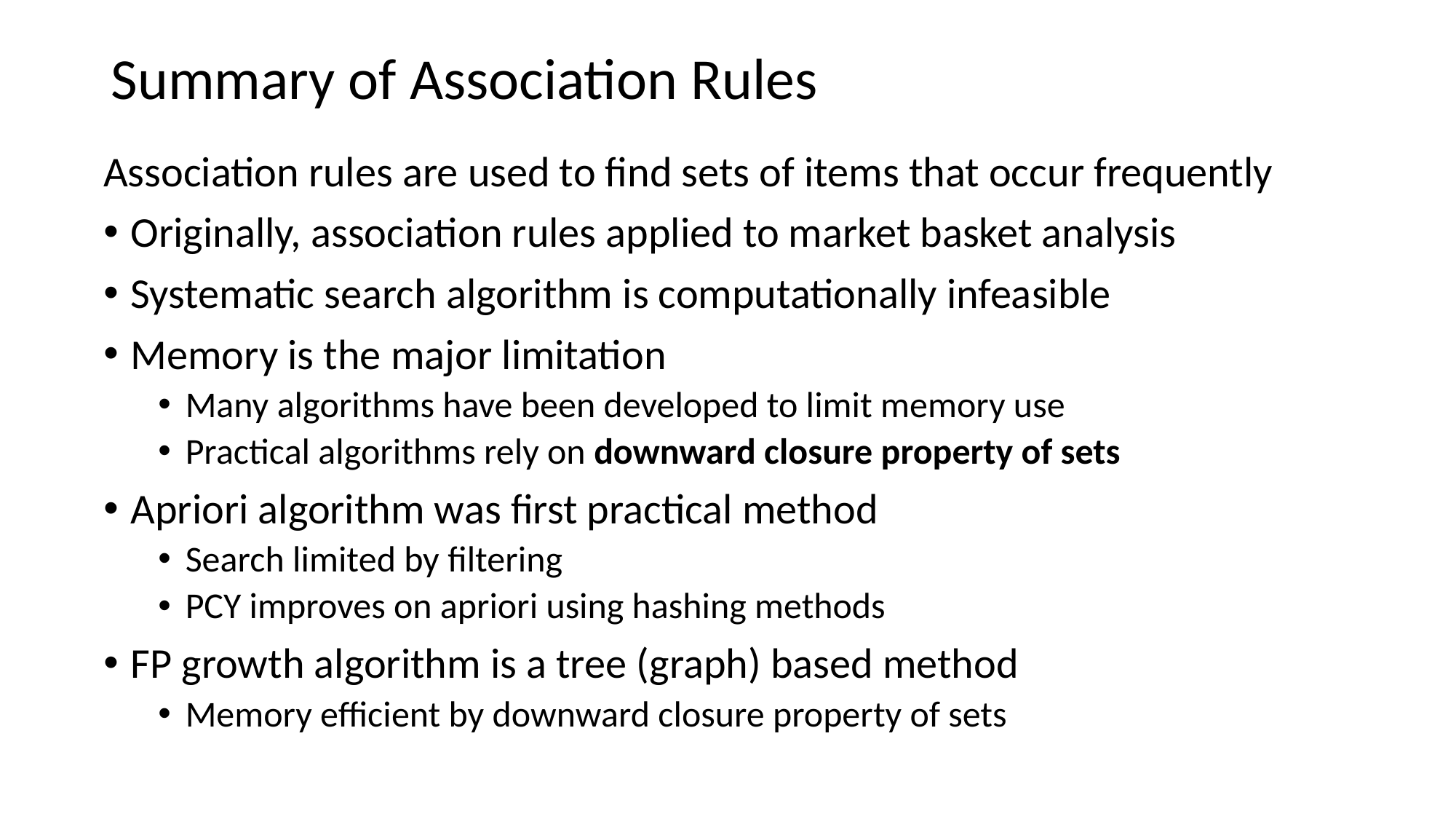

# Summary of Association Rules
Association rules are used to find sets of items that occur frequently
Originally, association rules applied to market basket analysis
Systematic search algorithm is computationally infeasible
Memory is the major limitation
Many algorithms have been developed to limit memory use
Practical algorithms rely on downward closure property of sets
Apriori algorithm was first practical method
Search limited by filtering
PCY improves on apriori using hashing methods
FP growth algorithm is a tree (graph) based method
Memory efficient by downward closure property of sets